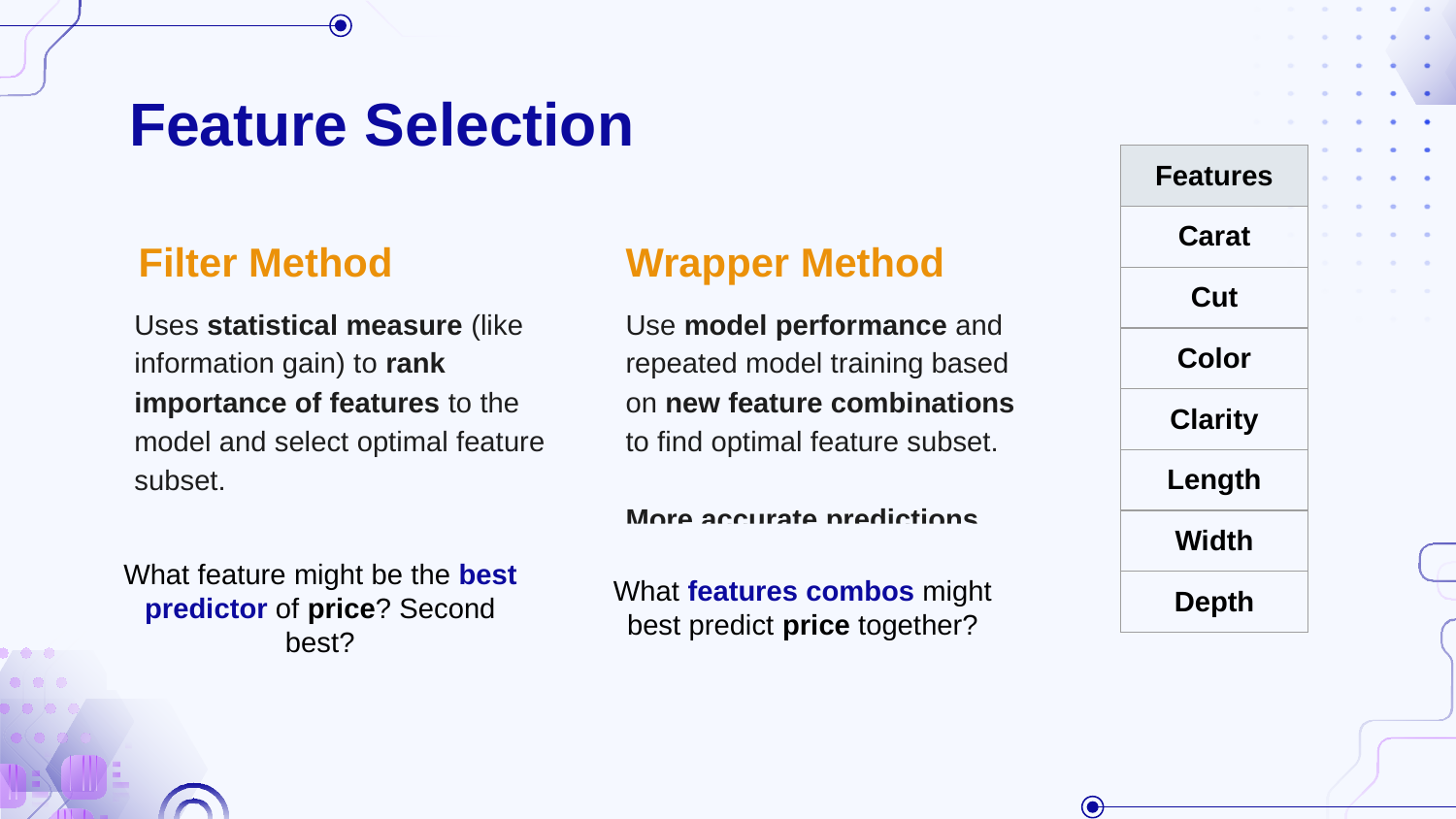

# Feature Selection
| Features |
| --- |
| Carat |
| Cut |
| Color |
| Clarity |
| Length |
| Width |
| Depth |
Filter Method
Wrapper Method
Uses statistical measure (like information gain) to rank importance of features to the model and select optimal feature subset.

Less computationally expensive (good for large datasets), less accurate.
Use model performance and repeated model training based on new feature combinations to find optimal feature subset.

More accurate predictions, more computationally expensive.
What feature might be the best predictor of price? Second best?
What features combos might best predict price together?